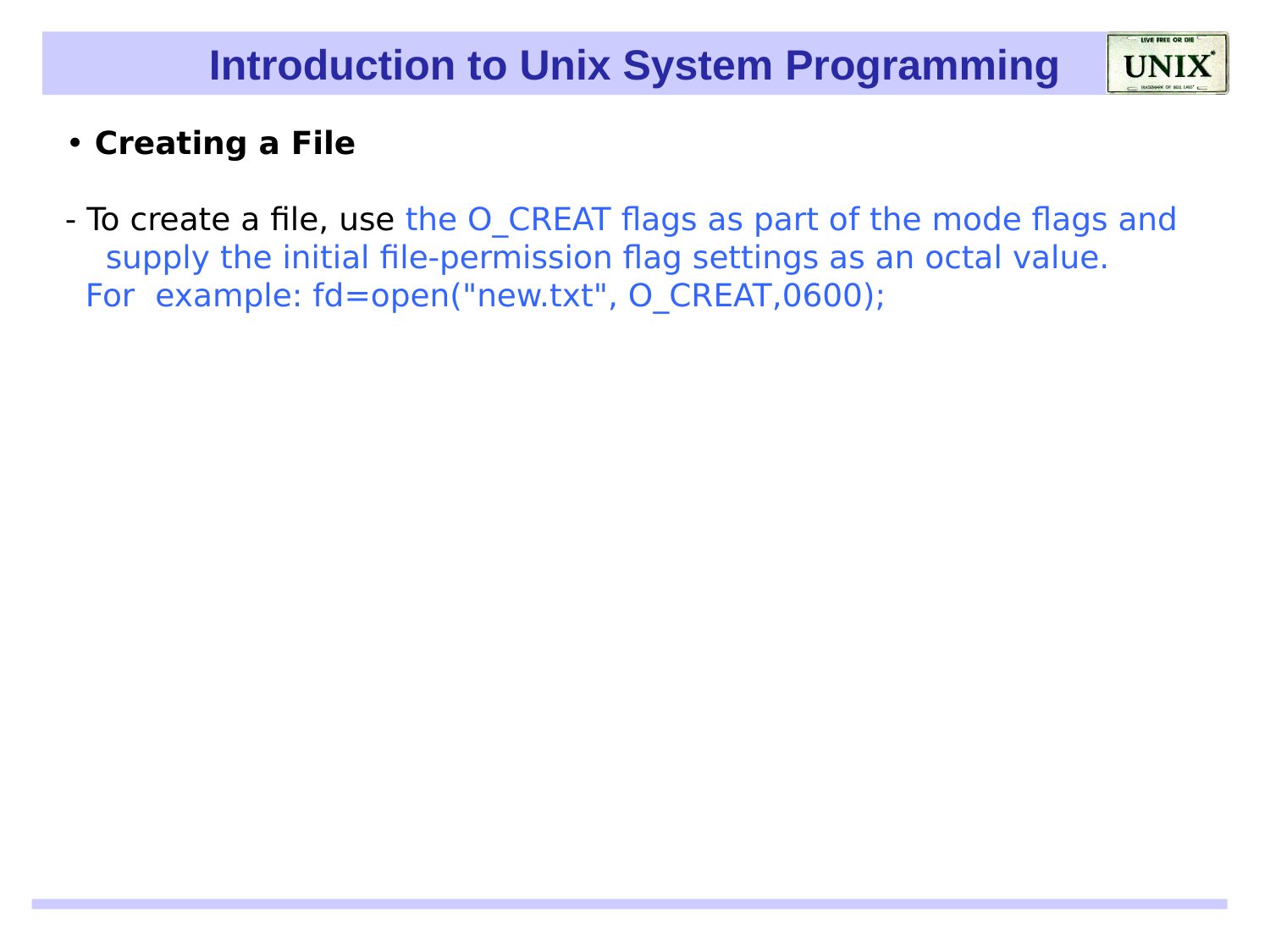

• Creating a File

 - To create a file, use the O_CREAT flags as part of the mode flags and
     supply the initial file-permission flag settings as an octal value.
   For  example: fd=open("new.txt", O_CREAT,0600);